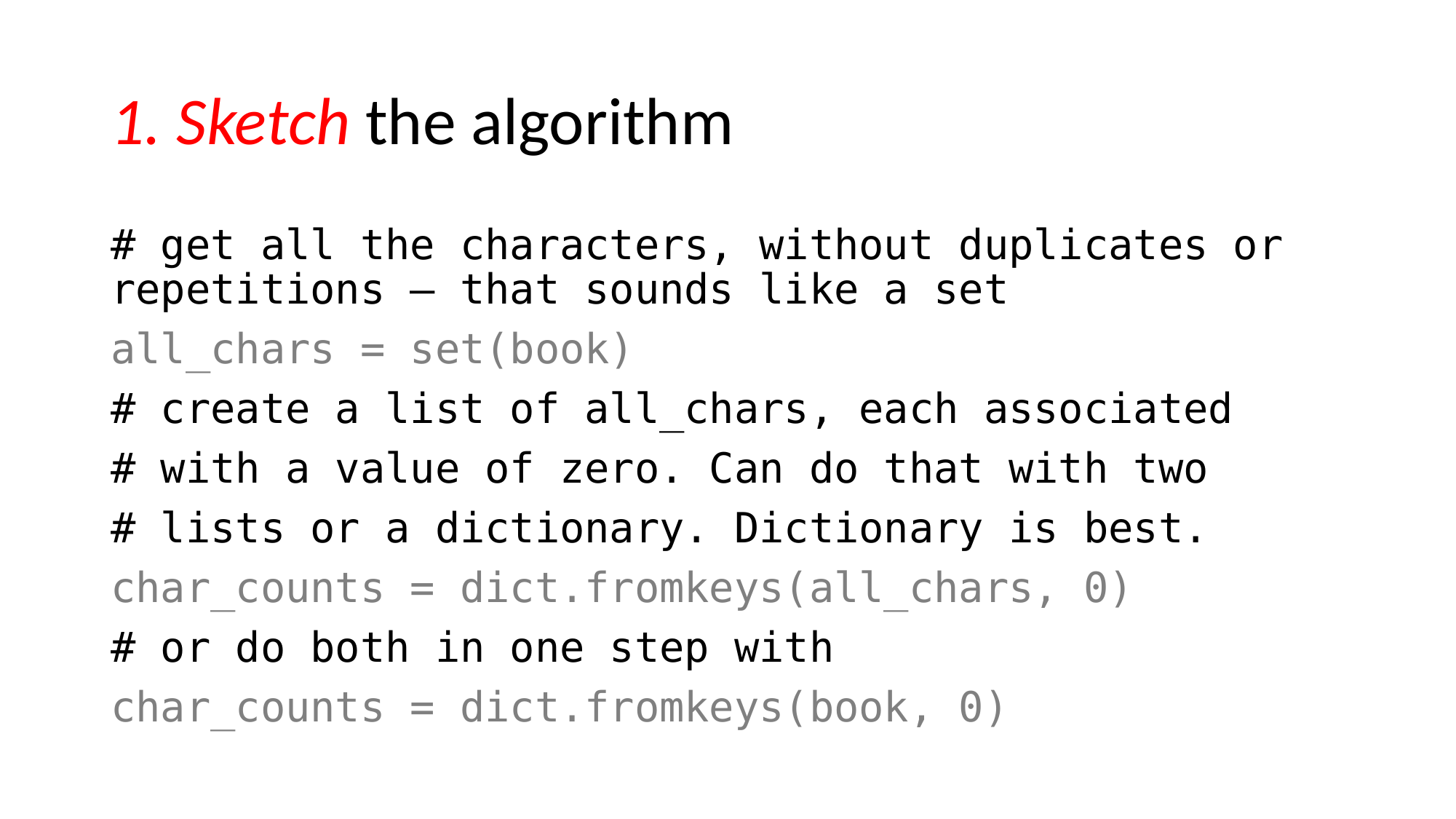

# 1. Sketch the algorithm
# get all the characters, without duplicates or repetitions – that sounds like a set
all_chars = set(book)
# create a list of all_chars, each associated
# with a value of zero. Can do that with two
# lists or a dictionary. Dictionary is best.
char_counts = dict.fromkeys(all_chars, 0)
# or do both in one step with
char_counts = dict.fromkeys(book, 0)